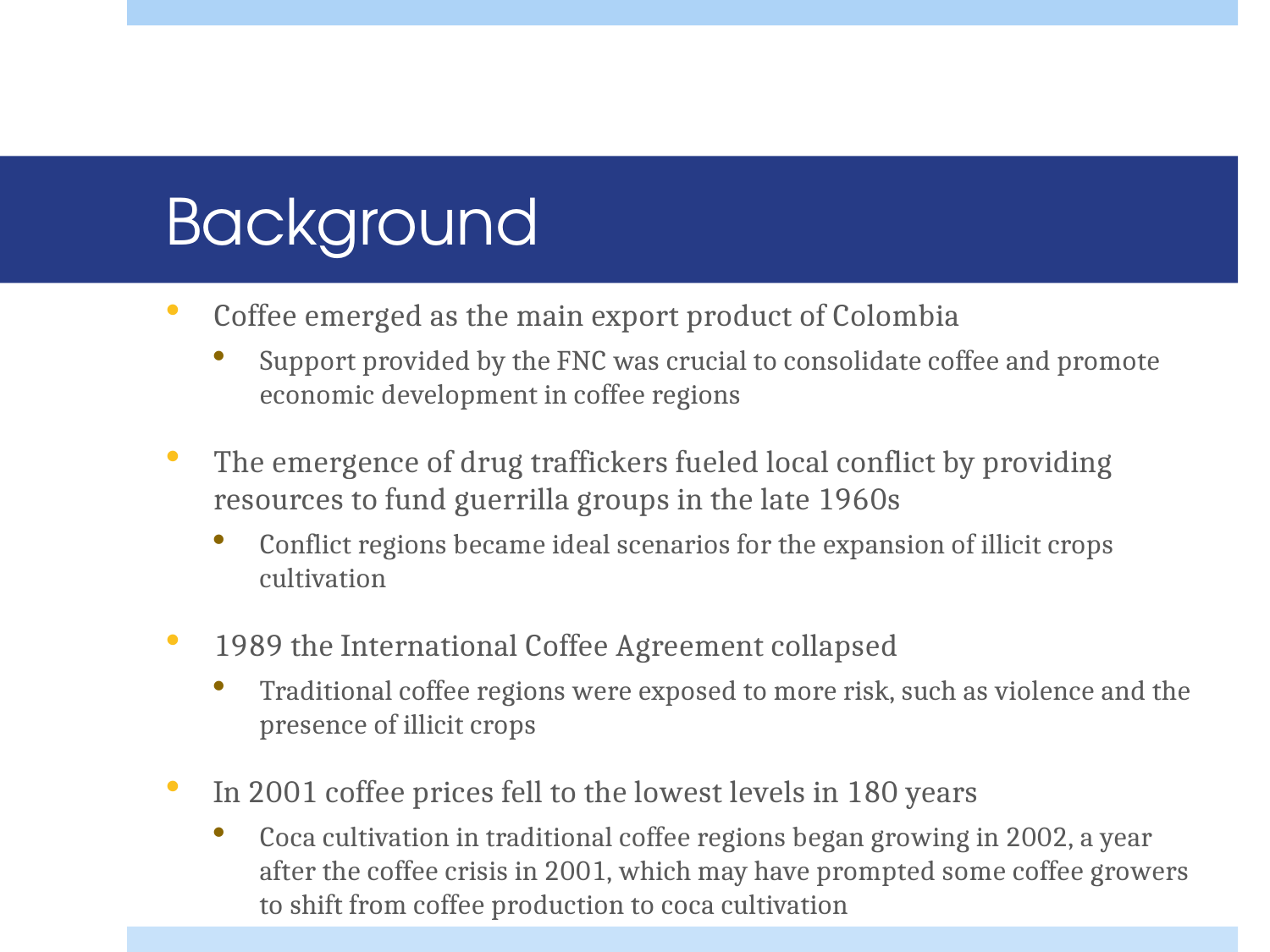

# Background
Coffee emerged as the main export product of Colombia
Support provided by the FNC was crucial to consolidate coffee and promote economic development in coffee regions
The emergence of drug traffickers fueled local conflict by providing resources to fund guerrilla groups in the late 1960s
Conflict regions became ideal scenarios for the expansion of illicit crops cultivation
1989 the International Coffee Agreement collapsed
Traditional coffee regions were exposed to more risk, such as violence and the presence of illicit crops
In 2001 coffee prices fell to the lowest levels in 180 years
Coca cultivation in traditional coffee regions began growing in 2002, a year after the coffee crisis in 2001, which may have prompted some coffee growers to shift from coffee production to coca cultivation